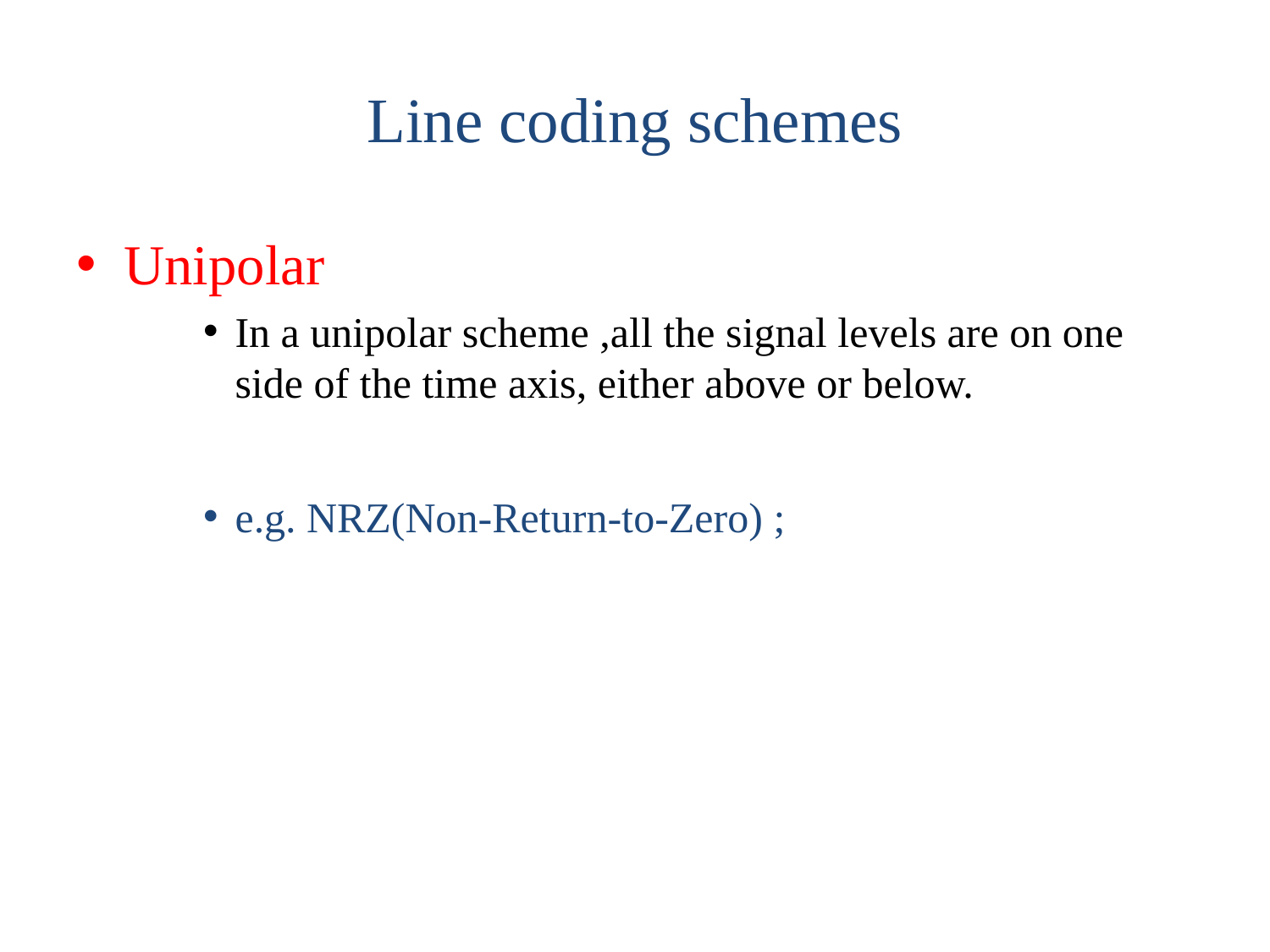

# Line coding schemes
Unipolar
In a unipolar scheme ,all the signal levels are on one side of the time axis, either above or below.

e.g. NRZ(Non-Return-to-Zero) ;